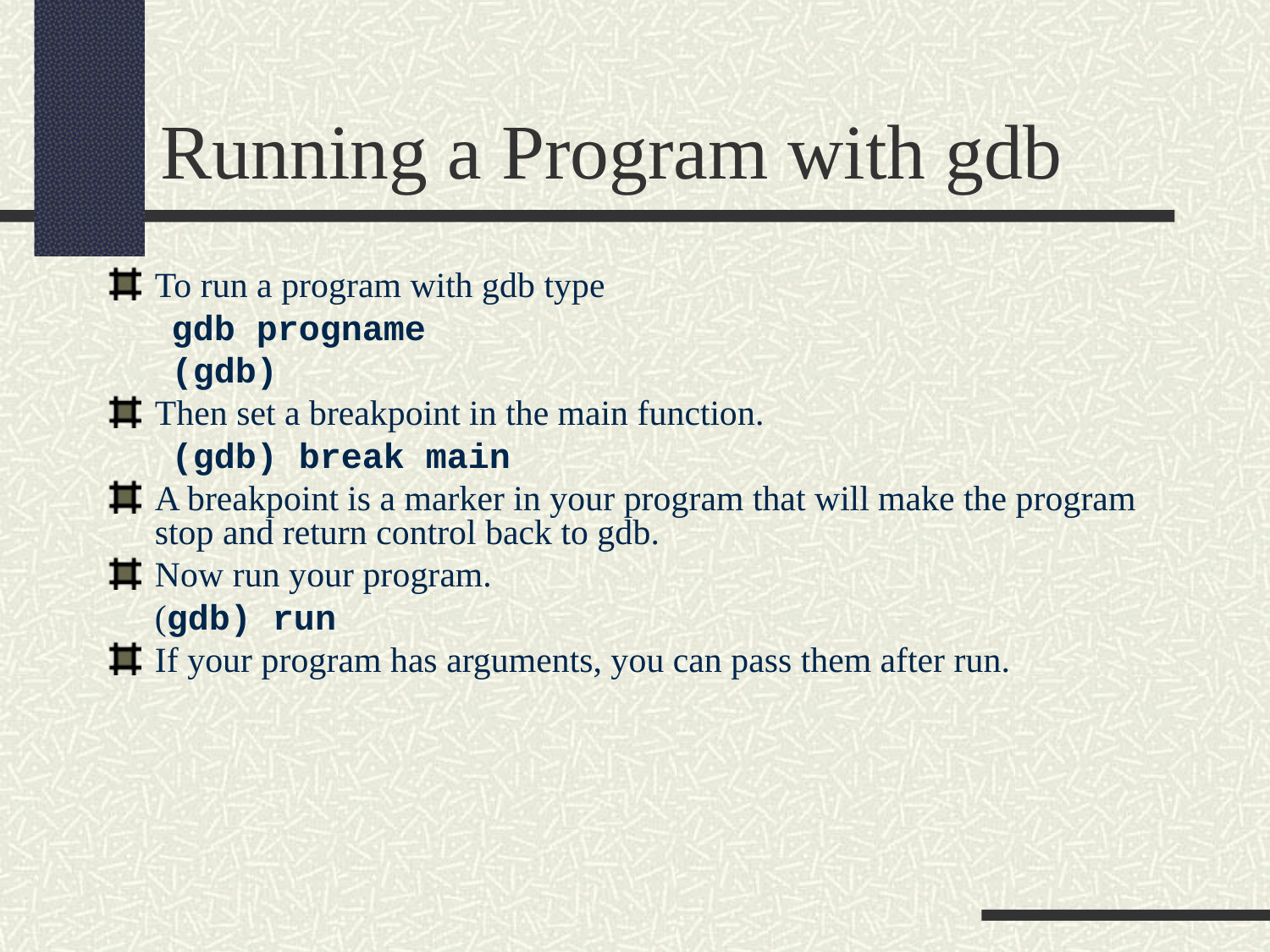

Running a Program with gdb
To run a program with gdb type
gdb progname
(gdb)
Then set a breakpoint in the main function.
(gdb) break main
A breakpoint is a marker in your program that will make the program stop and return control back to gdb.
Now run your program.
	(gdb) run
If your program has arguments, you can pass them after run.